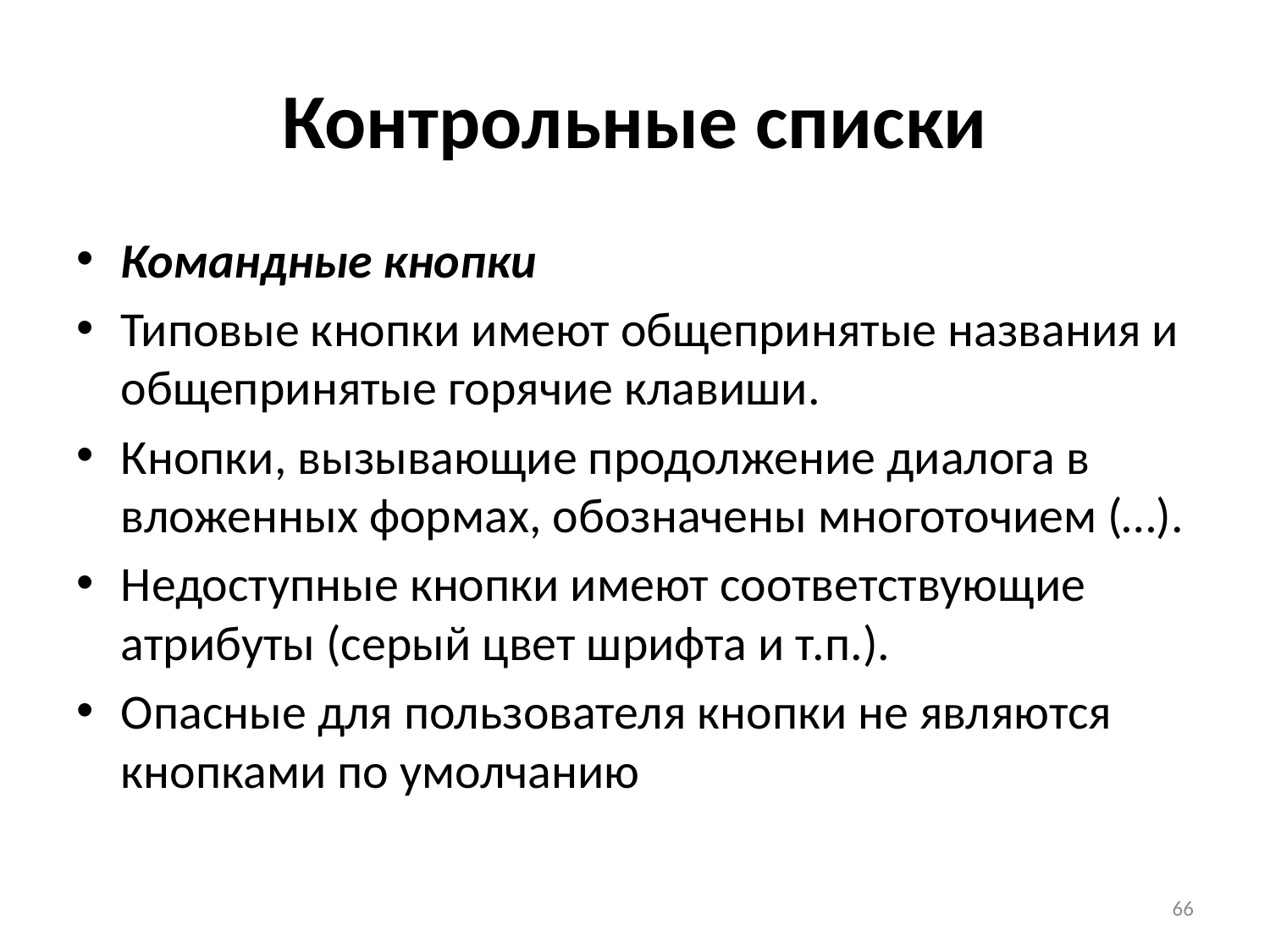

# Контрольные списки
Командные кнопки
Типовые кнопки имеют общепринятые названия и общепринятые горячие клавиши.
Кнопки, вызывающие продолжение диалога в вложенных формах, обозначены многоточием (…).
Недоступные кнопки имеют соответствующие атрибуты (серый цвет шрифта и т.п.).
Опасные для пользователя кнопки не являются кнопками по умолчанию
66